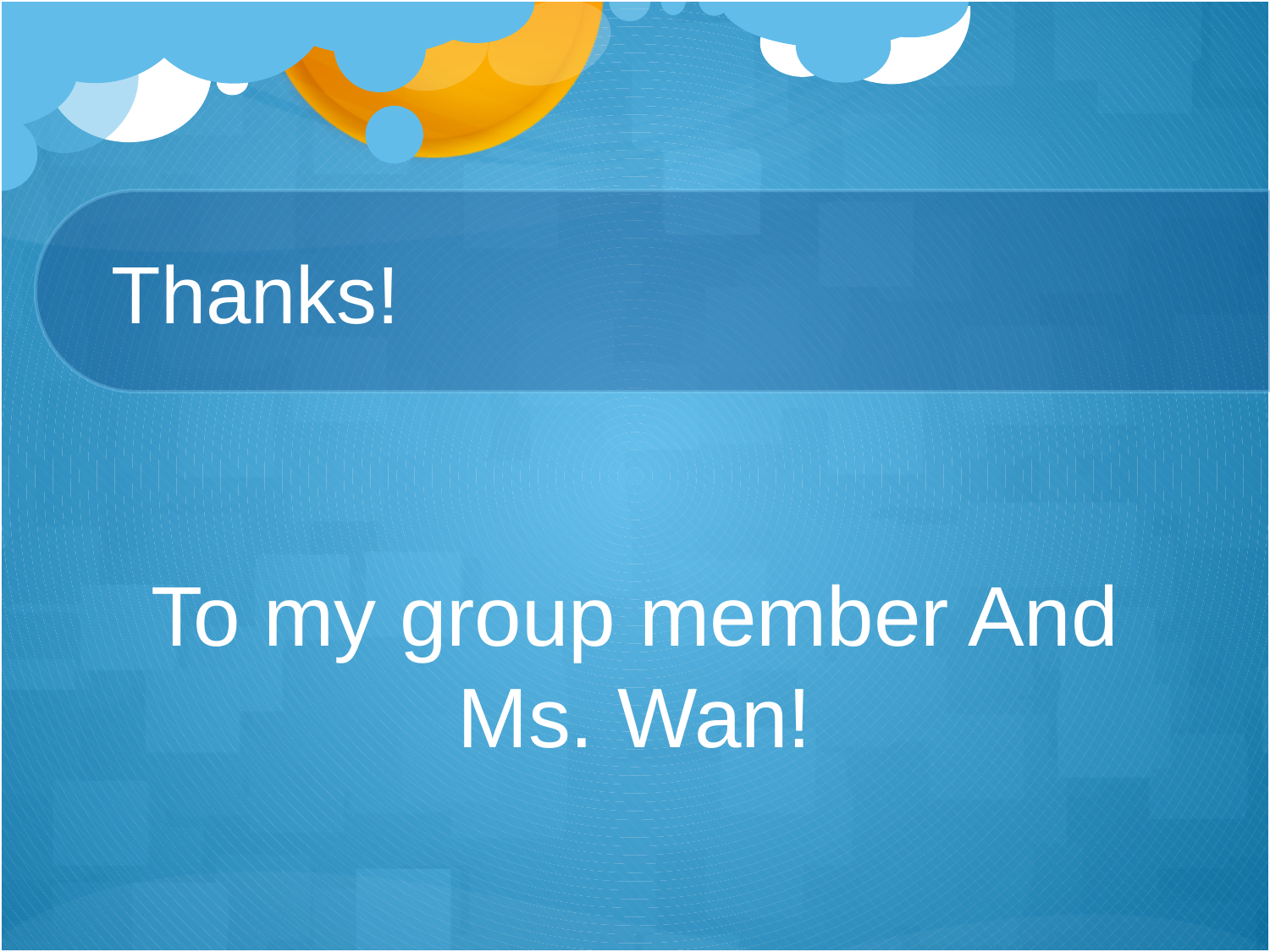

# Thanks!

To my group member And Ms. Wan!